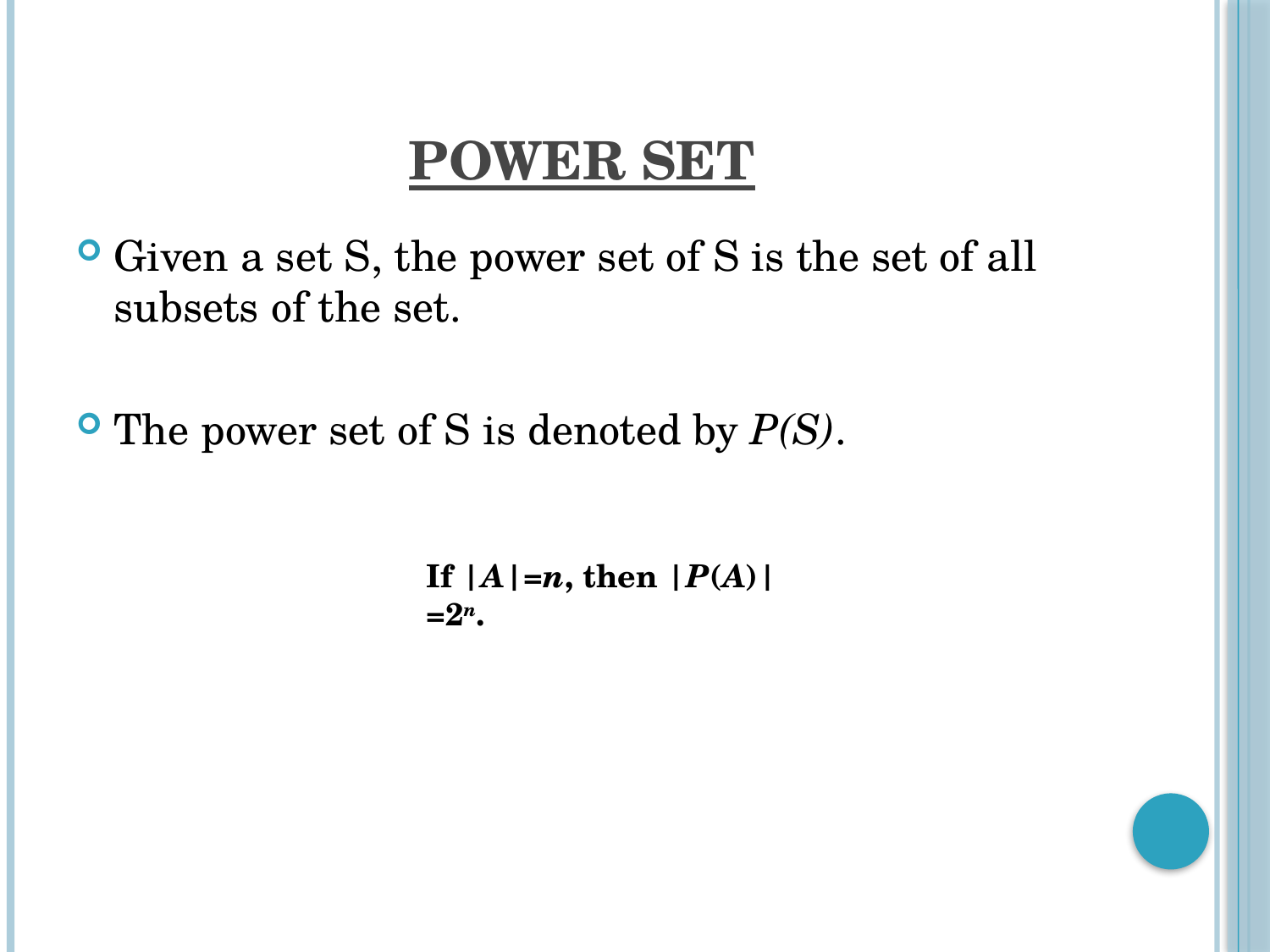

# POWER SET
Given a set S, the power set of S is the set of all subsets of the set.

The power set of S is denoted by P(S).

If |A|=n, then |P(A)|=2n.